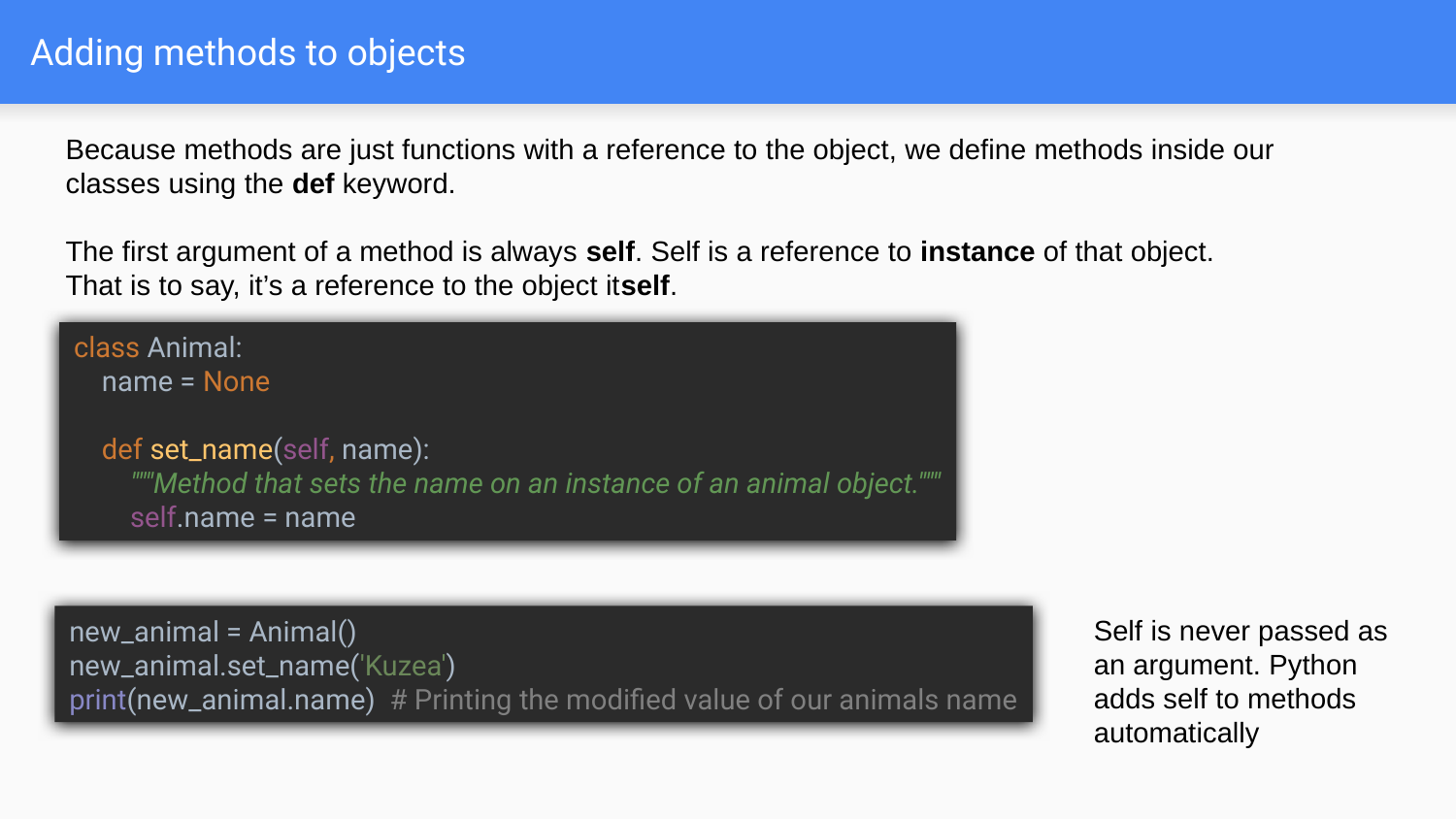

# Adding methods to objects
Because methods are just functions with a reference to the object, we define methods inside our classes using the def keyword.

The first argument of a method is always self. Self is a reference to instance of that object.
That is to say, it’s a reference to the object itself.
class Animal:
    name = None
    def set_name(self, name):
        """Method that sets the name on an instance of an animal object."""
        self.name = name
new_animal = Animal()
new_animal.set_name('Kuzea')
print(new_animal.name)  # Printing the modified value of our animals name
Self is never passed as an argument. Python adds self to methods automatically